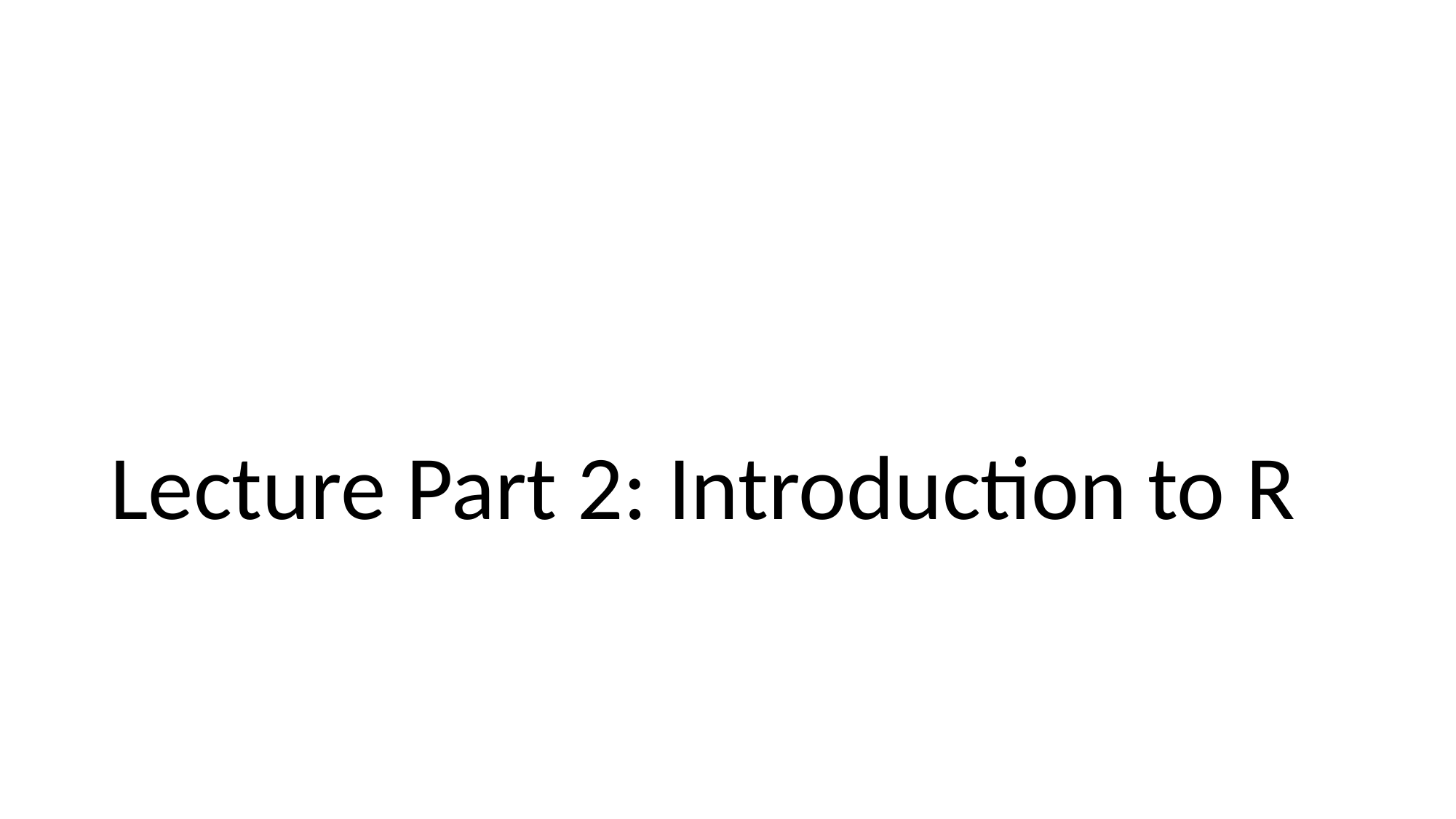

# Lecture Part 2: Introduction to R